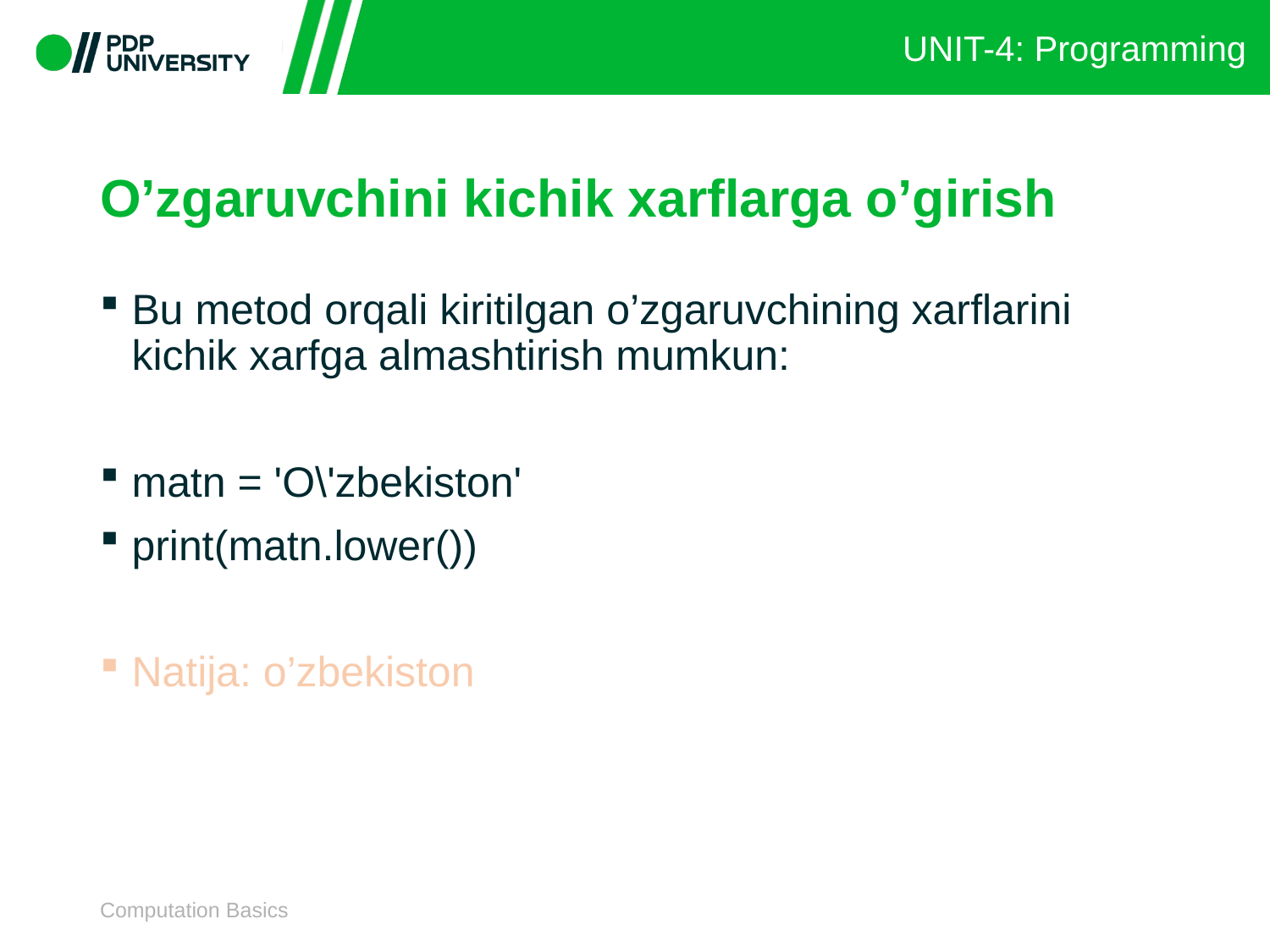

# O’zgaruvchini kichik xarflarga o’girish
Bu metod orqali kiritilgan o’zgaruvchining xarflarini kichik xarfga almashtirish mumkun:

matn = 'O\'zbekiston'
print(matn.lower())

Natija: o’zbekiston

18
Computation Basics